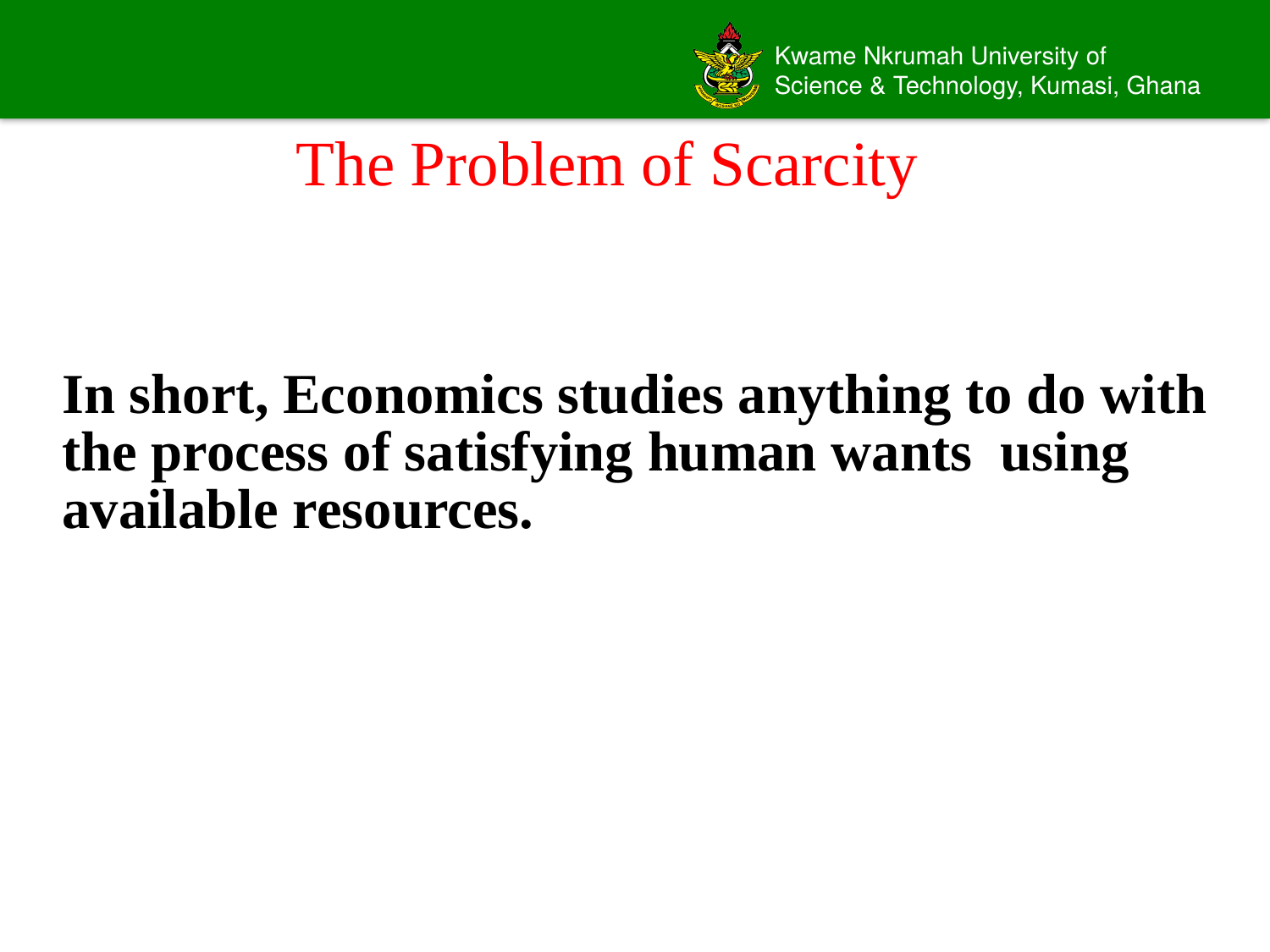

# The Problem of Scarcity

In short, Economics studies anything to do with the process of satisfying human wants  using available resources.